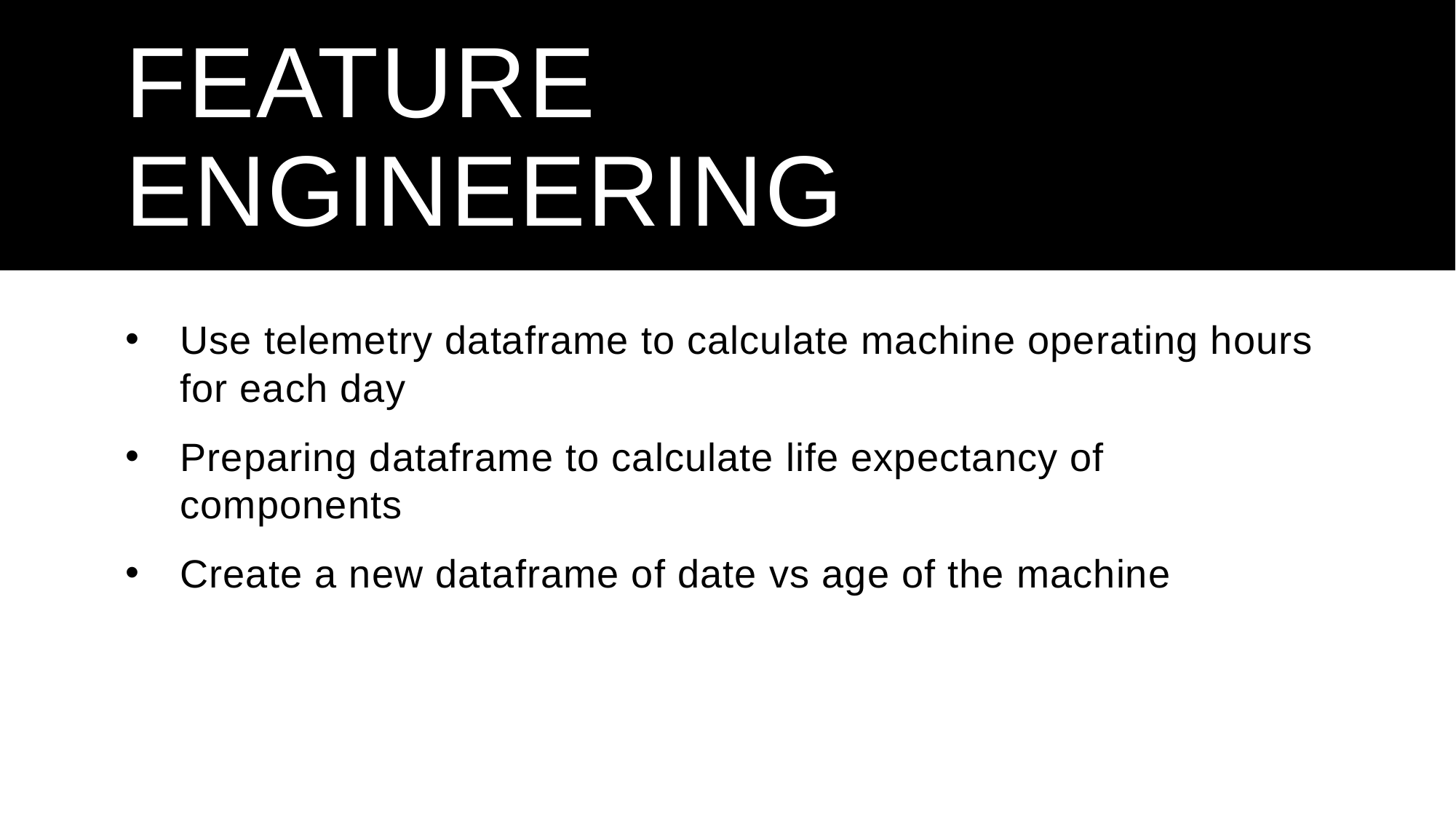

# Feature engineering
Use telemetry dataframe to calculate machine operating hours for each day
Preparing dataframe to calculate life expectancy of components
Create a new dataframe of date vs age of the machine